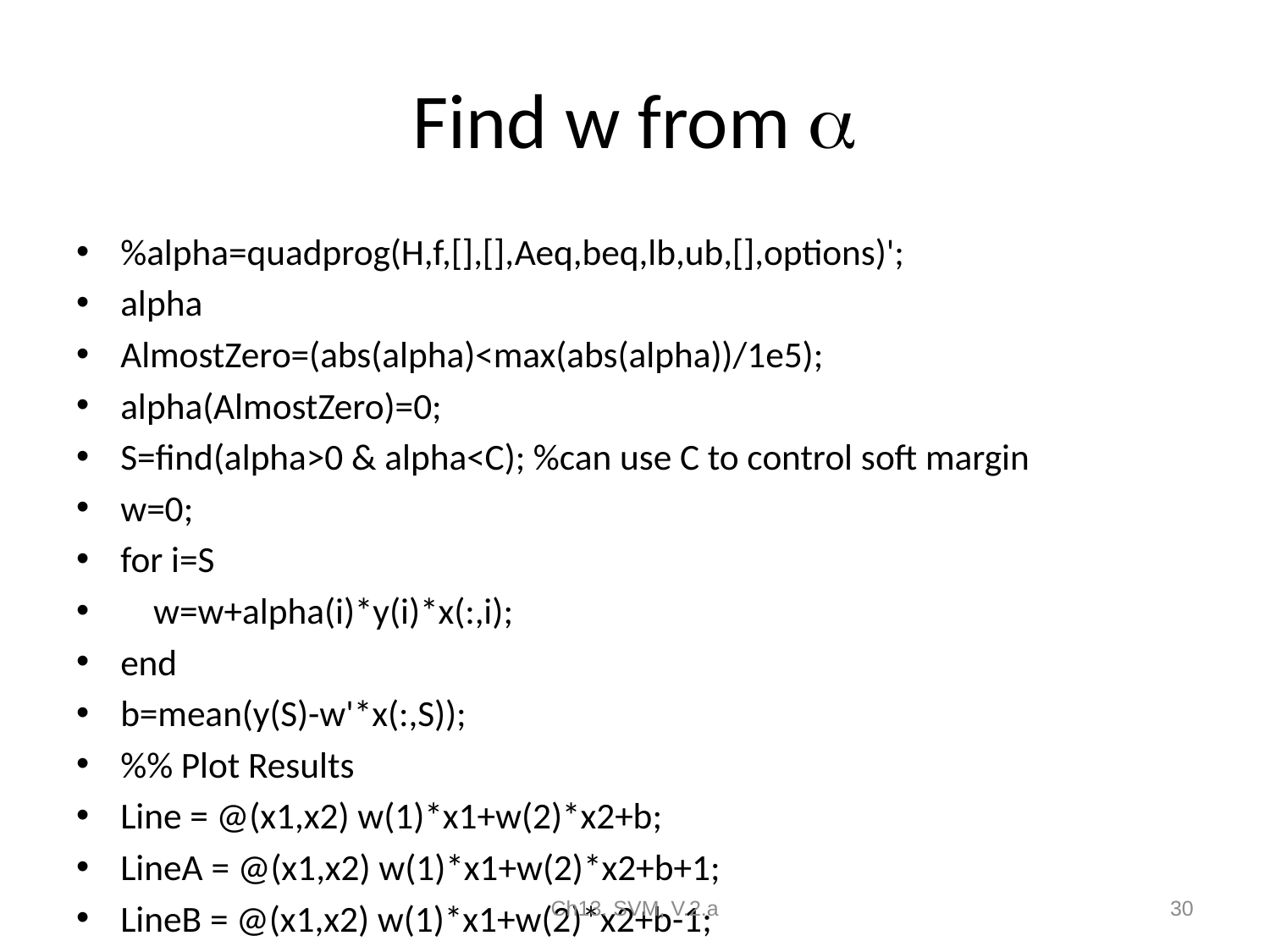

# Find w from α
%alpha=quadprog(H,f,[],[],Aeq,beq,lb,ub,[],options)';
alpha
AlmostZero=(abs(alpha)<max(abs(alpha))/1e5);
alpha(AlmostZero)=0;
S=find(alpha>0 & alpha<C); %can use C to control soft margin
w=0;
for i=S
    w=w+alpha(i)*y(i)*x(:,i);
end
b=mean(y(S)-w'*x(:,S));
%% Plot Results
Line = @(x1,x2) w(1)*x1+w(2)*x2+b;
LineA = @(x1,x2) w(1)*x1+w(2)*x2+b+1;
LineB = @(x1,x2) w(1)*x1+w(2)*x2+b-1;

Ch13. SVM, V.2.a
30